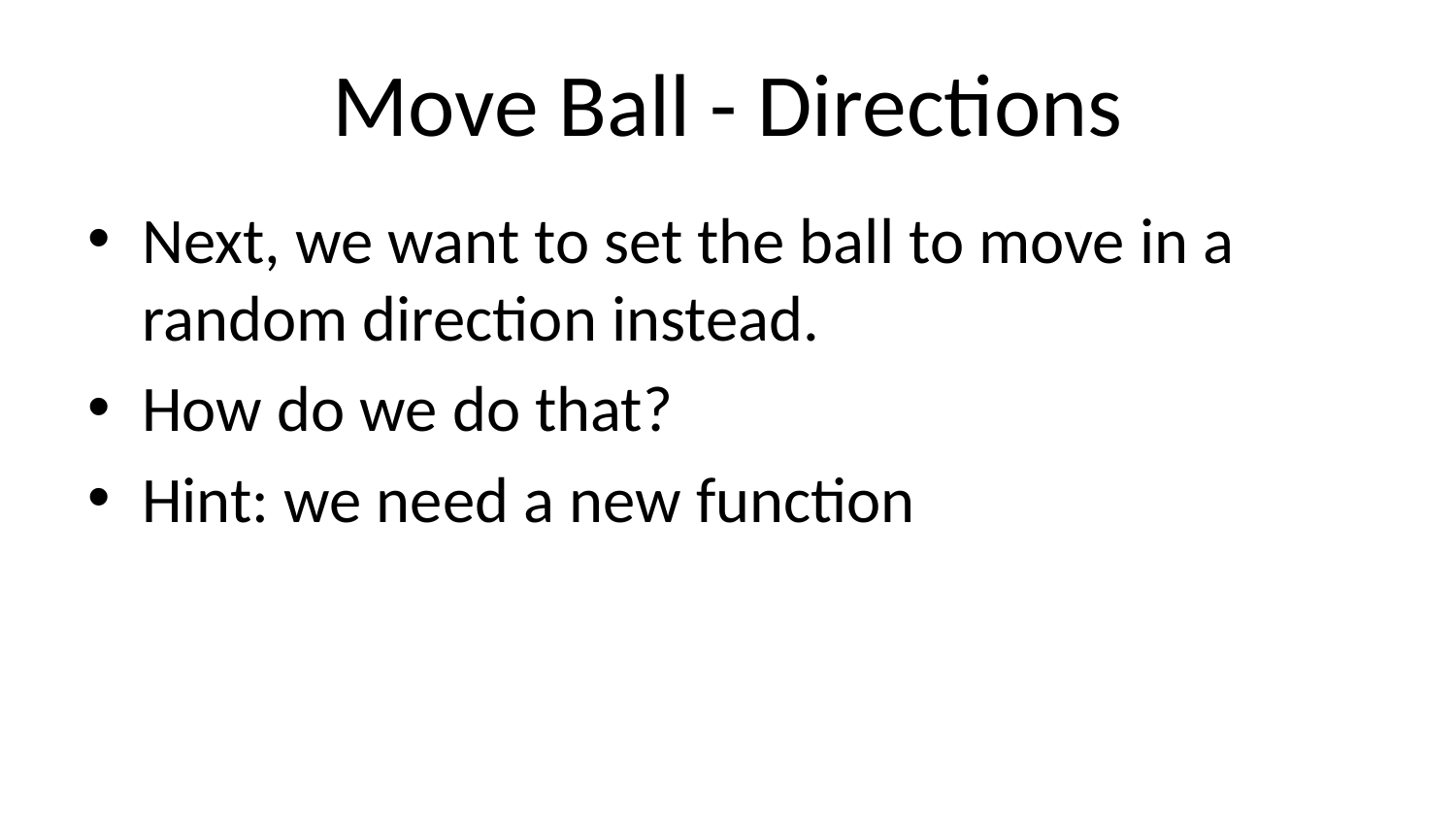

# Move Ball - Directions
Next, we want to set the ball to move in a random direction instead.
How do we do that?
Hint: we need a new function